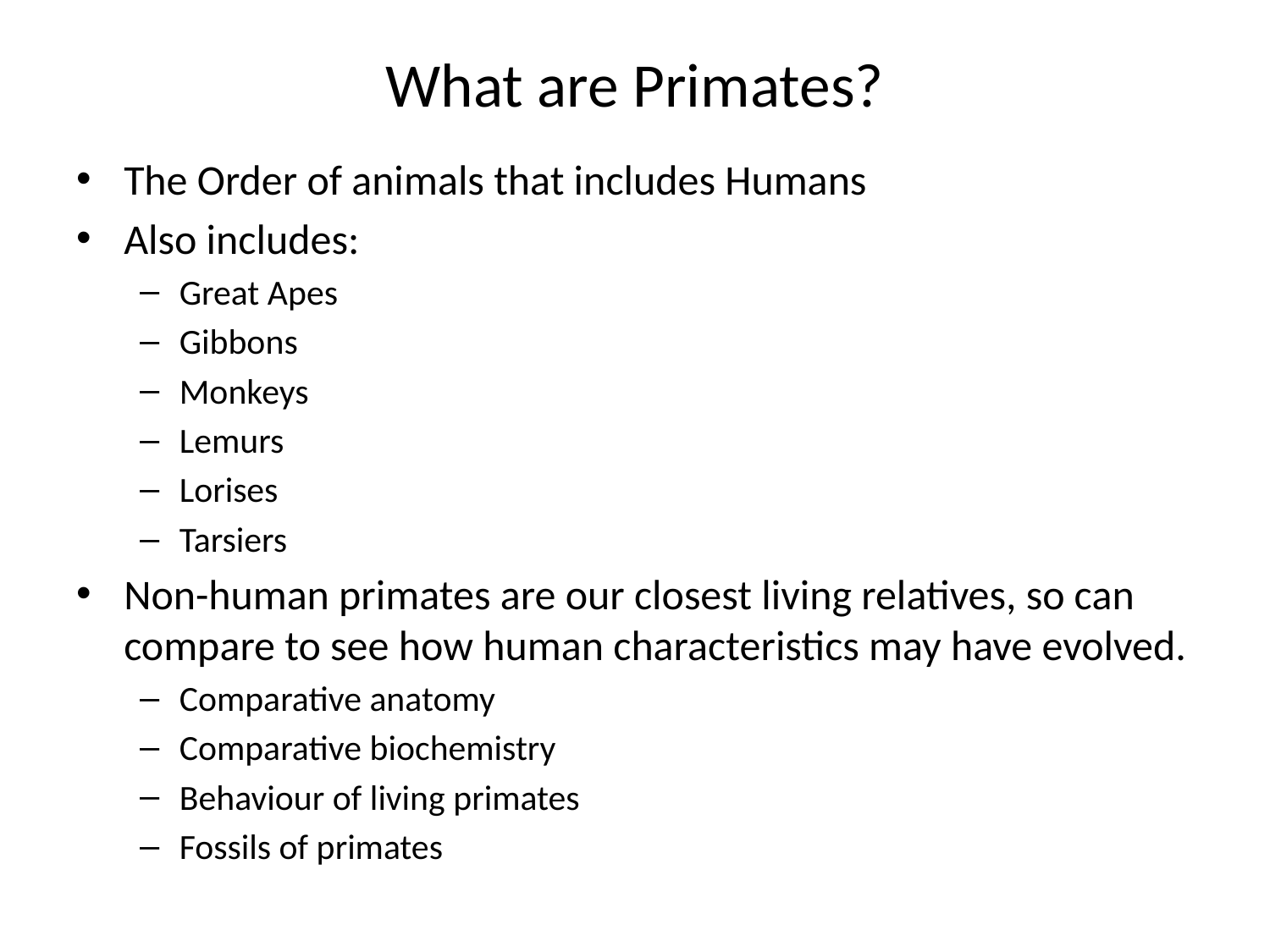

# What are Primates?
The Order of animals that includes Humans
Also includes:
Great Apes
Gibbons
Monkeys
Lemurs
Lorises
Tarsiers
Non-human primates are our closest living relatives, so can compare to see how human characteristics may have evolved.
Comparative anatomy
Comparative biochemistry
Behaviour of living primates
Fossils of primates